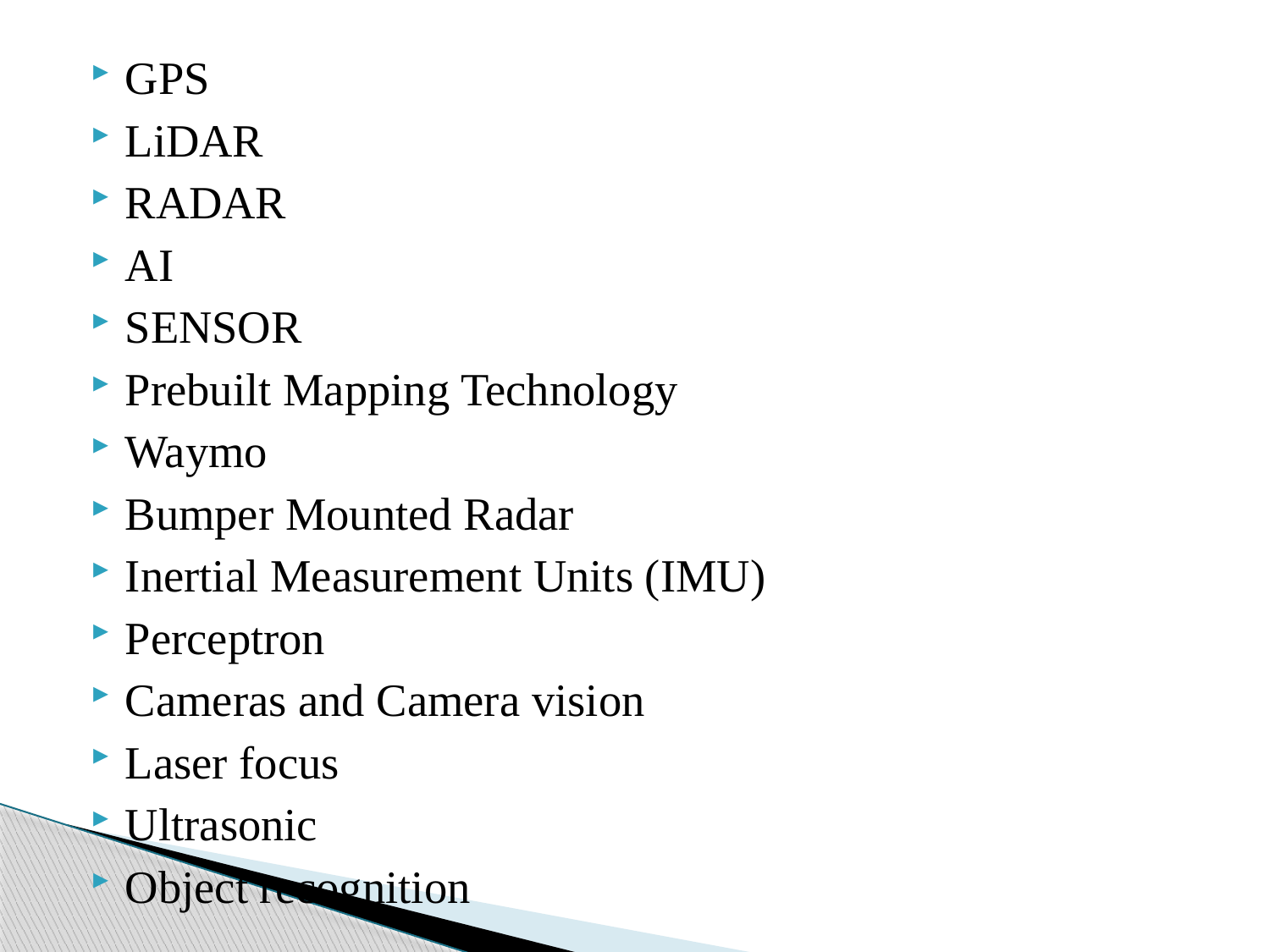

GPS
LiDAR
RADAR
AI
SENSOR
Prebuilt Mapping Technology
Waymo
Bumper Mounted Radar
Inertial Measurement Units (IMU)
Perceptron
Cameras and Camera vision
Laser focus
Ultrasonic
Object recognition